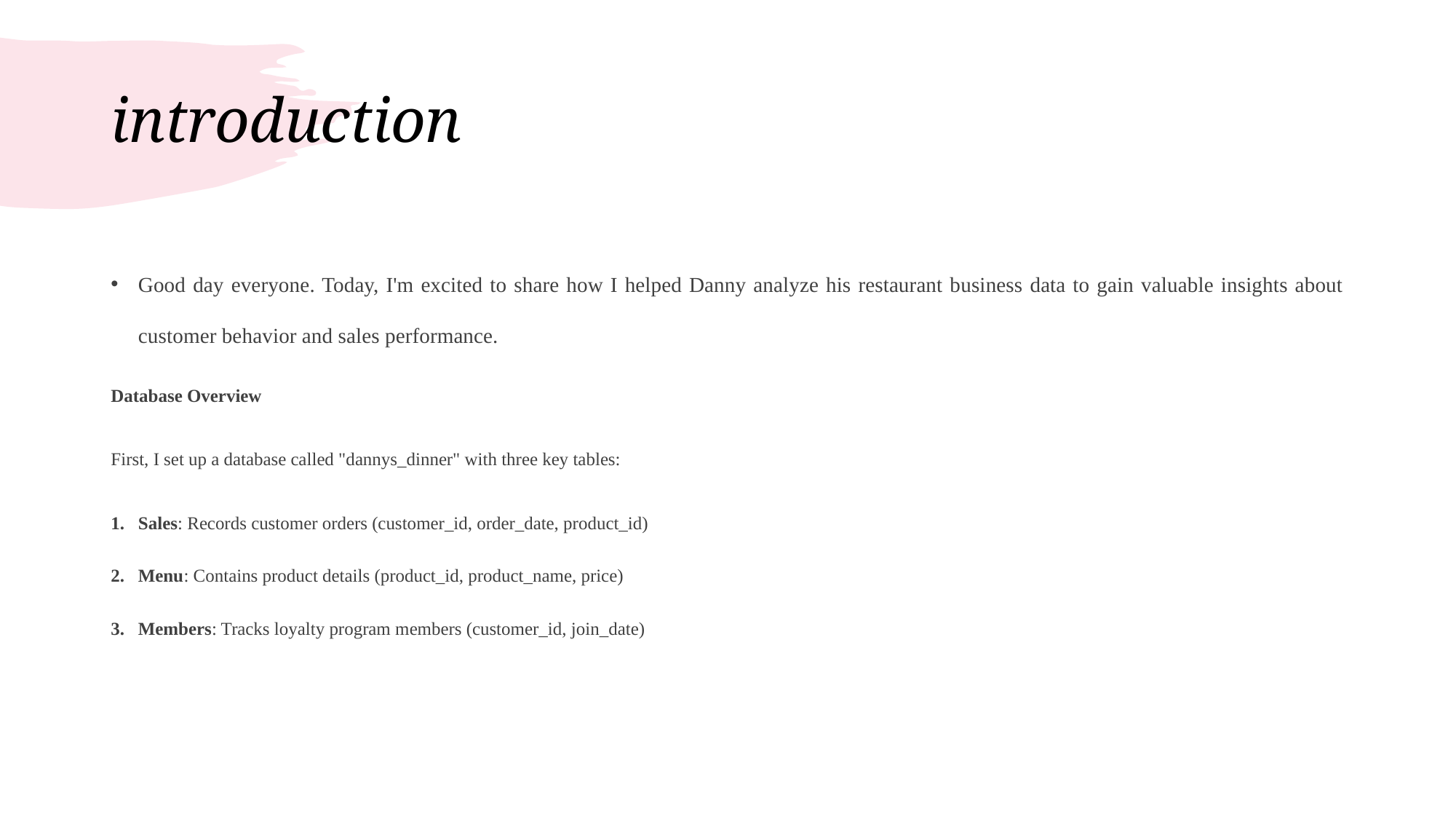

# introduction
Good day everyone. Today, I'm excited to share how I helped Danny analyze his restaurant business data to gain valuable insights about customer behavior and sales performance.
Database Overview
First, I set up a database called "dannys_dinner" with three key tables:
Sales: Records customer orders (customer_id, order_date, product_id)
Menu: Contains product details (product_id, product_name, price)
Members: Tracks loyalty program members (customer_id, join_date)